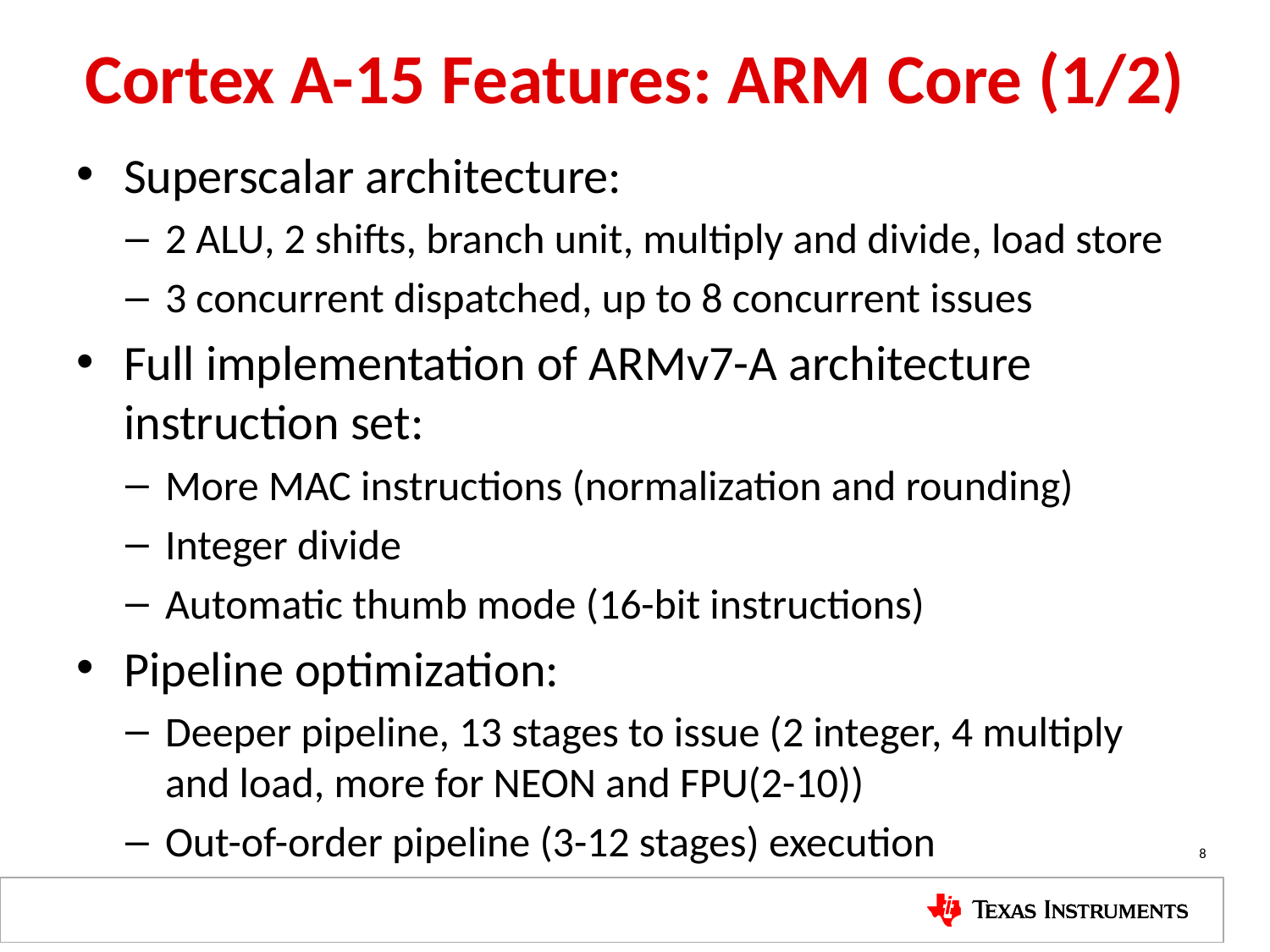

# Cortex A-15 Features: ARM Core (1/2)
Superscalar architecture:
2 ALU, 2 shifts, branch unit, multiply and divide, load store
3 concurrent dispatched, up to 8 concurrent issues
Full implementation of ARMv7-A architecture instruction set:
More MAC instructions (normalization and rounding)
Integer divide
Automatic thumb mode (16-bit instructions)
Pipeline optimization:
Deeper pipeline, 13 stages to issue (2 integer, 4 multiply and load, more for NEON and FPU(2-10))
Out-of-order pipeline (3-12 stages) execution

8